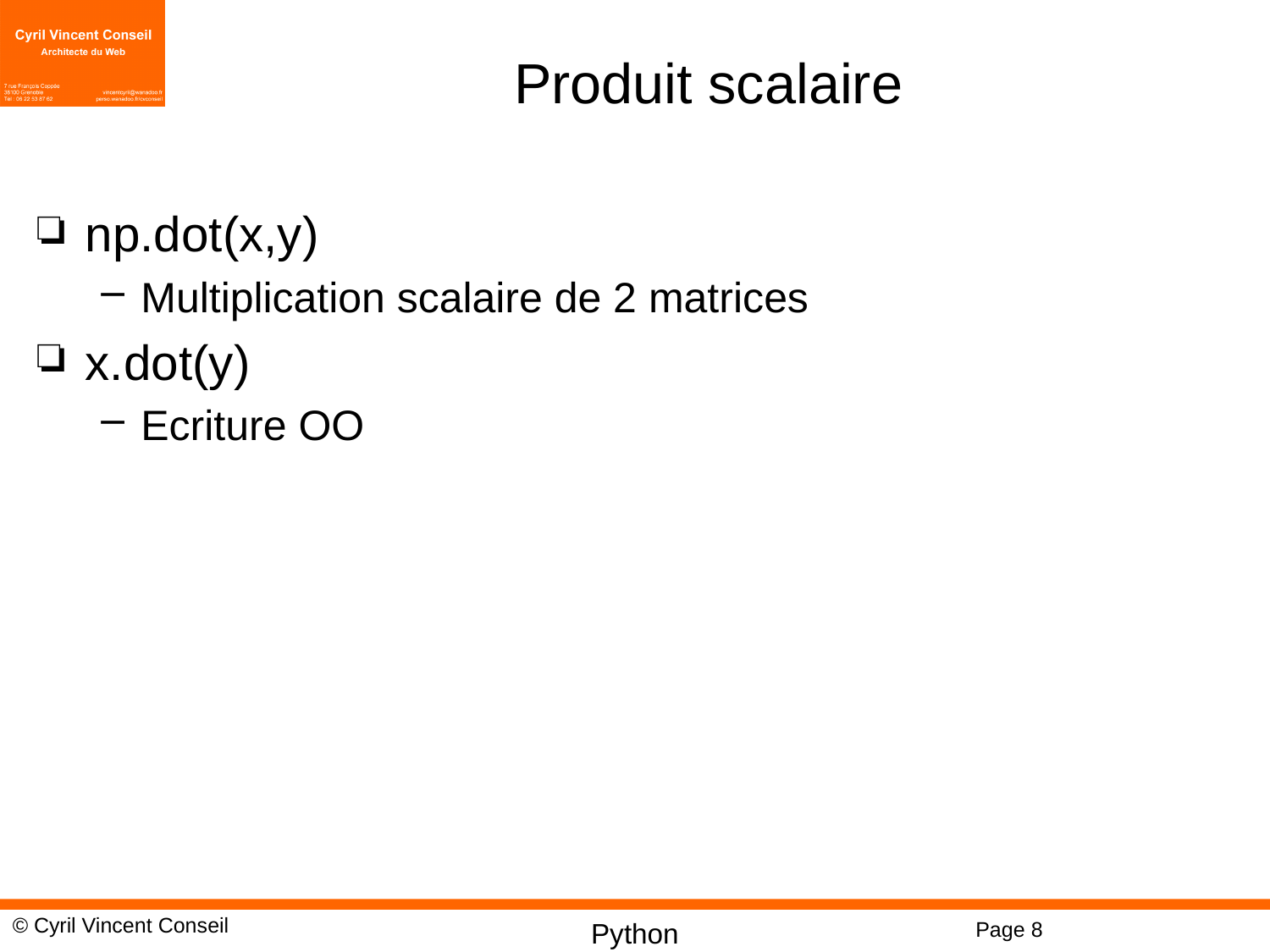

# Produit scalaire
np.dot(x,y)
Multiplication scalaire de 2 matrices
x.dot(y)
Ecriture OO